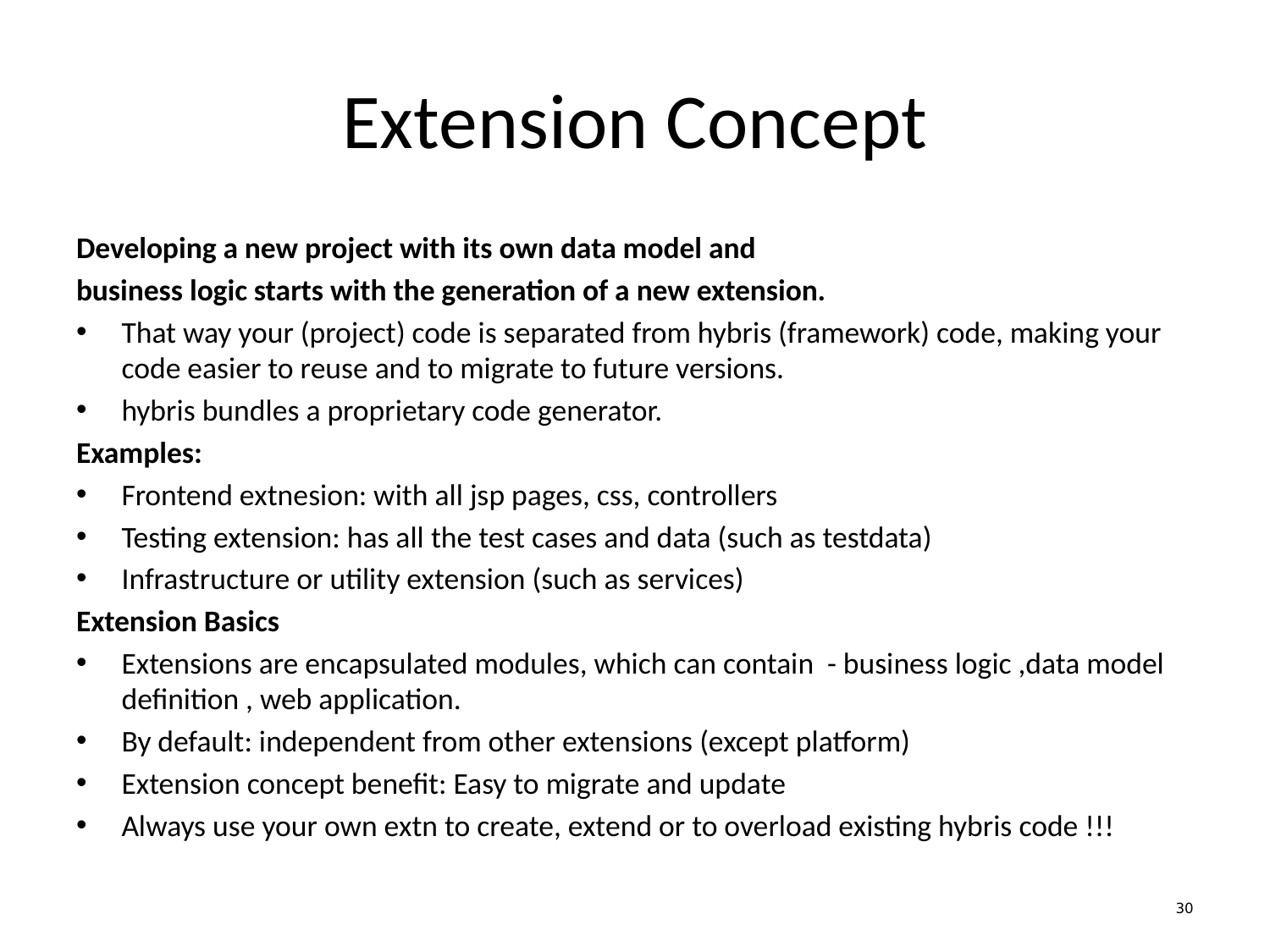

# Extension Concept
Developing a new project with its own data model and
business logic starts with the generation of a new extension.
That way your (project) code is separated from hybris (framework) code, making your code easier to reuse and to migrate to future versions.
hybris bundles a proprietary code generator.
Examples:
Frontend extnesion: with all jsp pages, css, controllers
Testing extension: has all the test cases and data (such as testdata)
Infrastructure or utility extension (such as services)
Extension Basics
Extensions are encapsulated modules, which can contain  - business logic ,data model definition , web application.
By default: independent from other extensions (except platform)
Extension concept benefit: Easy to migrate and update
Always use your own extn to create, extend or to overload existing hybris code !!!
30